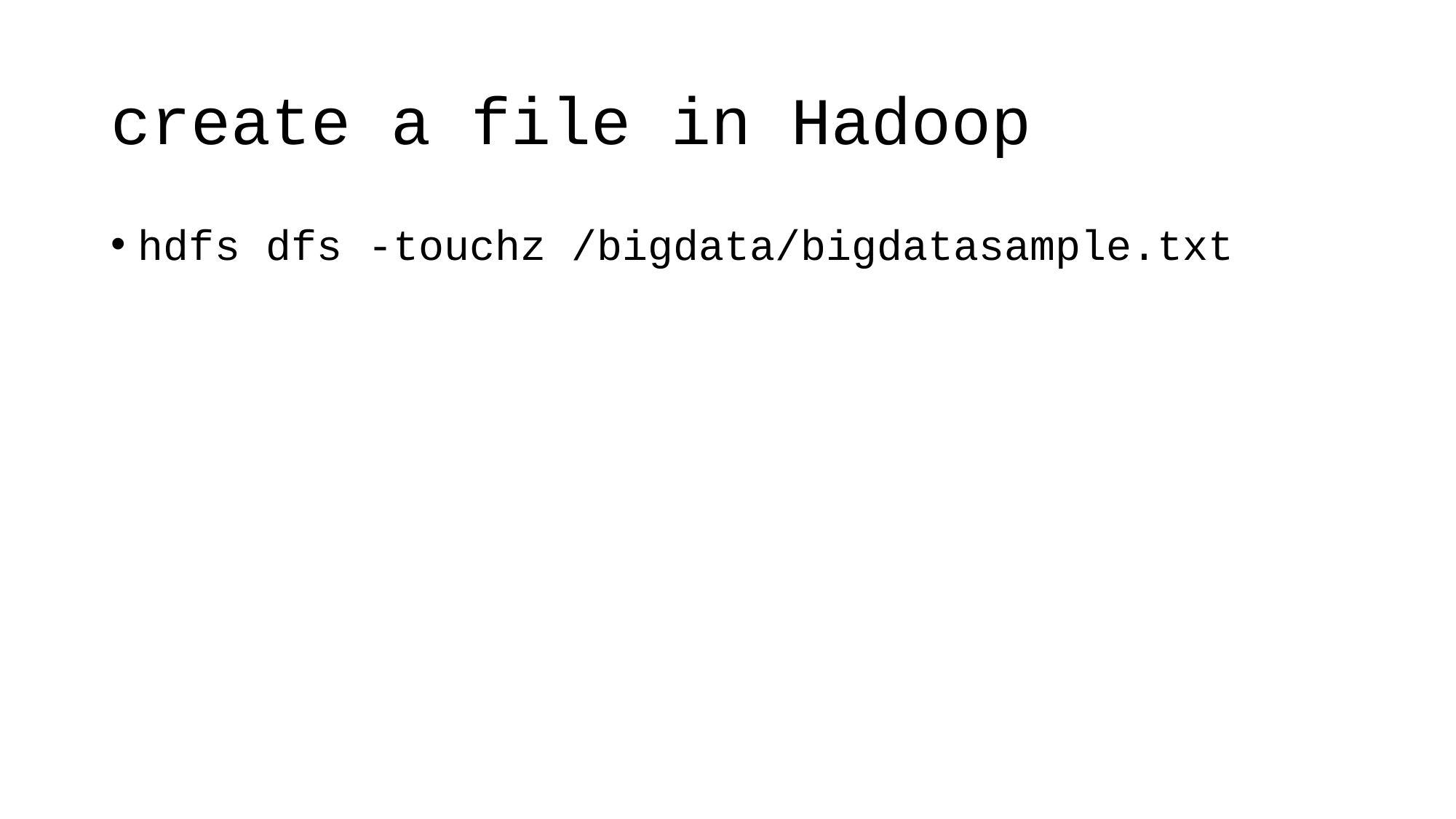

# create a file in Hadoop
hdfs dfs -touchz /bigdata/bigdatasample.txt